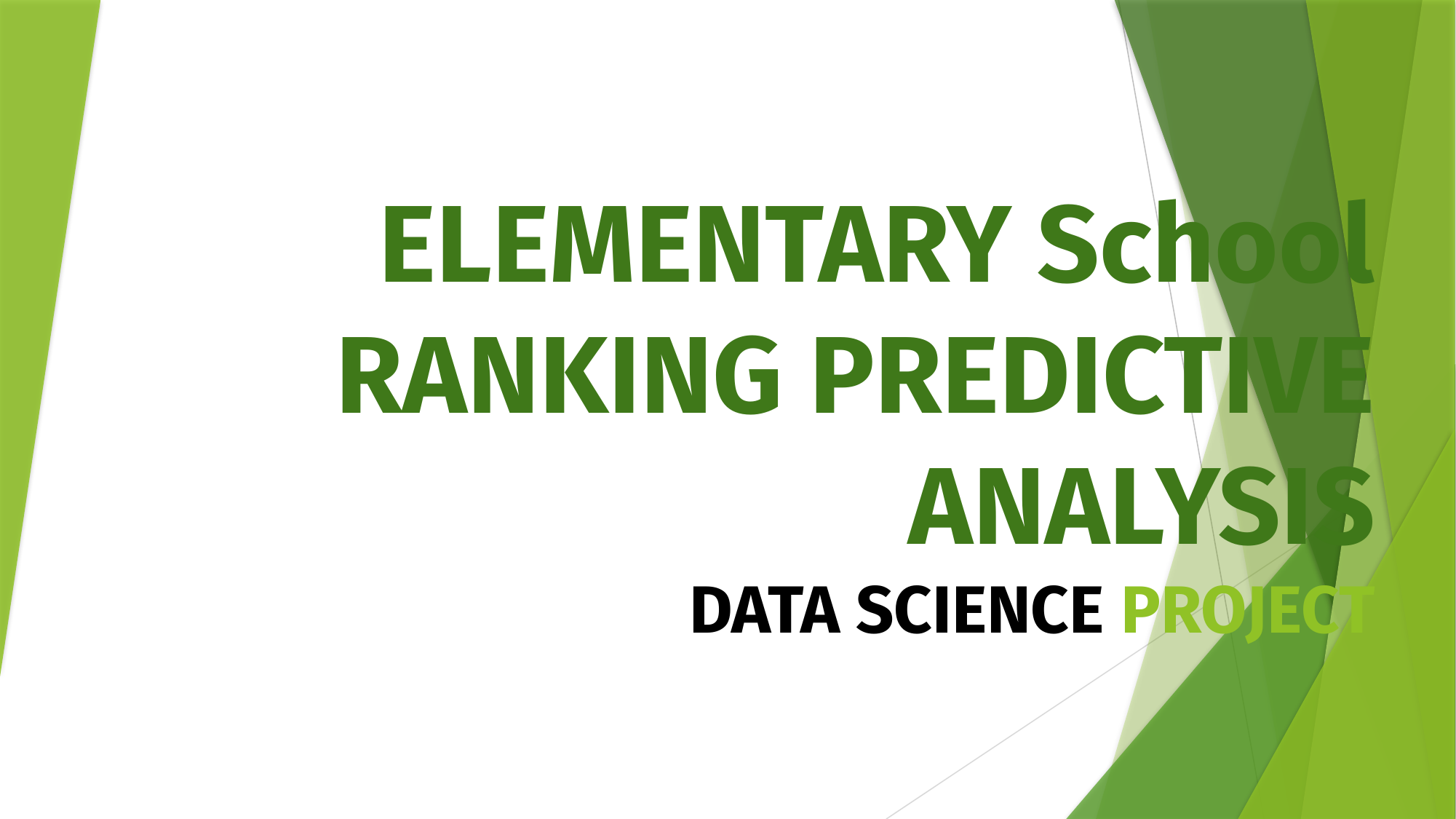

# ELEMENTARY School RANKING PREDICTIVE ANALYSIS DATA SCIENCE PROJECT